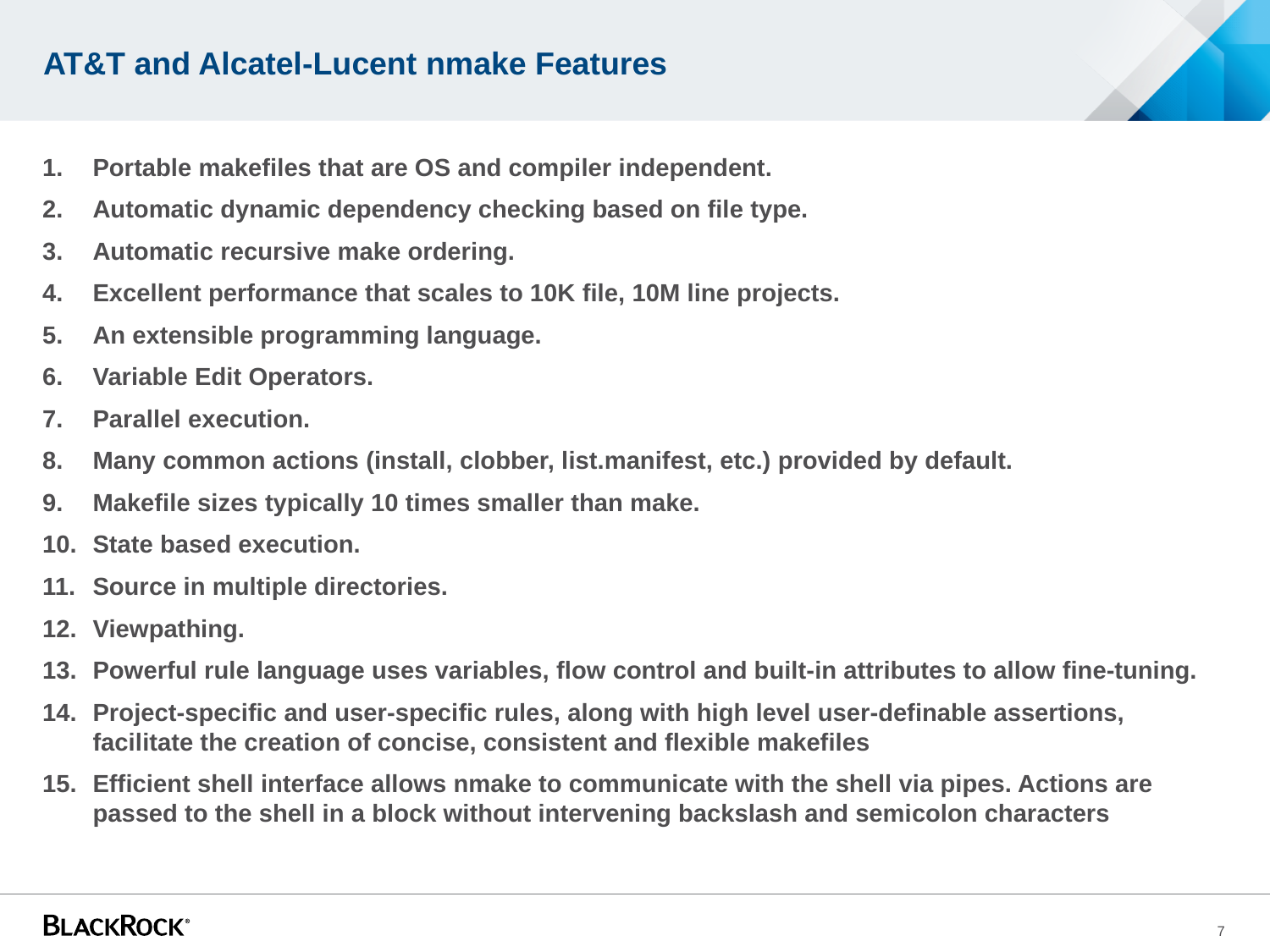

# AT&T and Alcatel-Lucent nmake Features
Portable makefiles that are OS and compiler independent.
Automatic dynamic dependency checking based on file type.
Automatic recursive make ordering.
Excellent performance that scales to 10K file, 10M line projects.
An extensible programming language.
Variable Edit Operators.
Parallel execution.
Many common actions (install, clobber, list.manifest, etc.) provided by default.
Makefile sizes typically 10 times smaller than make.
State based execution.
Source in multiple directories.
Viewpathing.
Powerful rule language uses variables, flow control and built-in attributes to allow fine-tuning.
Project-specific and user-specific rules, along with high level user-definable assertions, facilitate the creation of concise, consistent and flexible makefiles
Efficient shell interface allows nmake to communicate with the shell via pipes. Actions are passed to the shell in a block without intervening backslash and semicolon characters
7